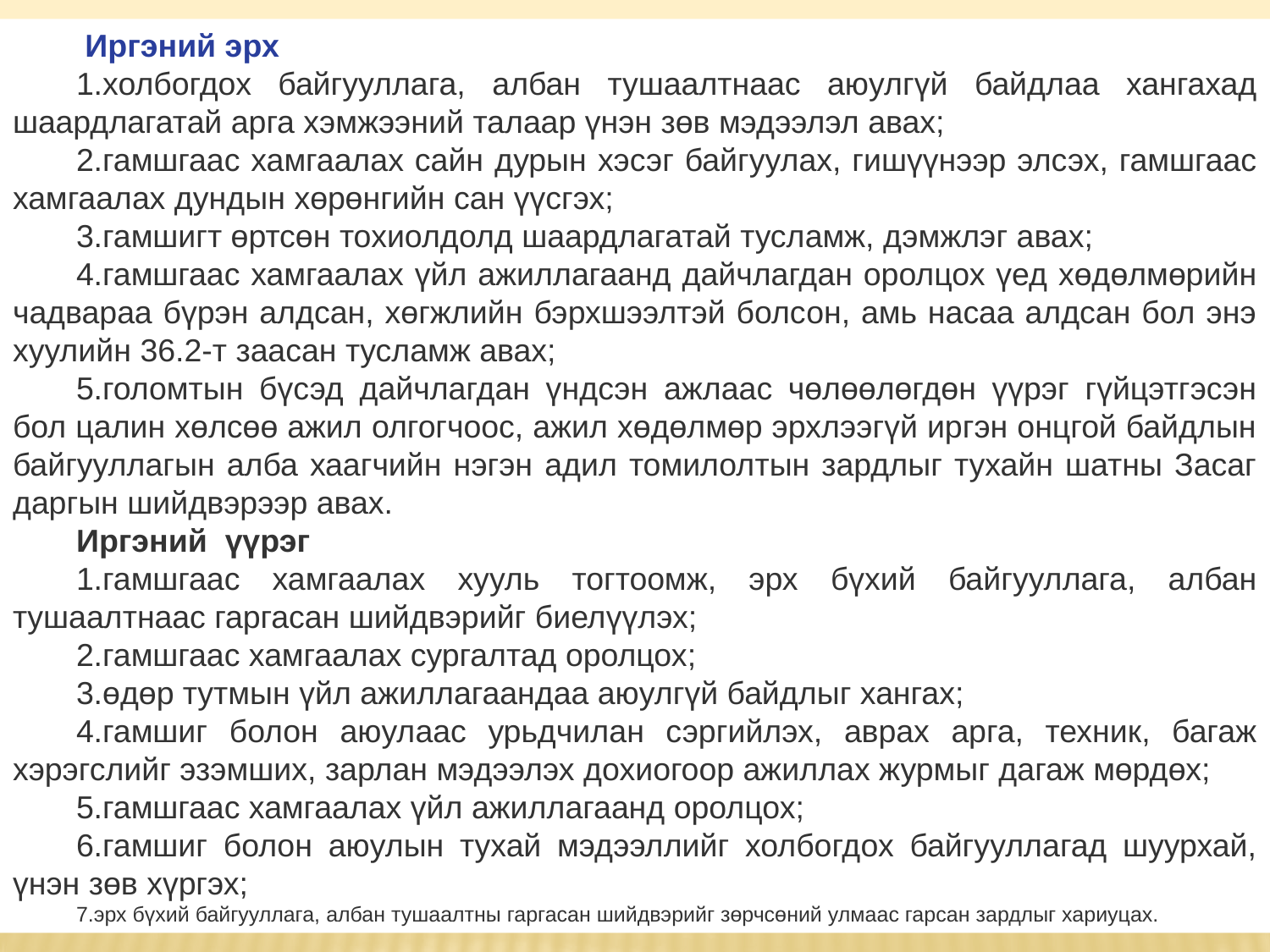

Иргэний эрх
1.холбогдох байгууллага, албан тушаалтнаас аюулгүй байдлаа хангахад шаардлагатай арга хэмжээний талаар үнэн зөв мэдээлэл авах;
2.гамшгаас хамгаалах сайн дурын хэсэг байгуулах, гишүүнээр элсэх, гамшгаас хамгаалах дундын хөрөнгийн сан үүсгэх;
3.гамшигт өртсөн тохиолдолд шаардлагатай тусламж, дэмжлэг авах;
4.гамшгаас хамгаалах үйл ажиллагаанд дайчлагдан оролцох үед хөдөлмөрийн чадвараа бүрэн алдсан, хөгжлийн бэрхшээлтэй болсон, амь насаа алдсан бол энэ хуулийн 36.2-т заасан тусламж авах;
5.голомтын бүсэд дайчлагдан үндсэн ажлаас чөлөөлөгдөн үүрэг гүйцэтгэсэн бол цалин хөлсөө ажил олгогчоос, ажил хөдөлмөр эрхлээгүй иргэн онцгой байдлын байгууллагын алба хаагчийн нэгэн адил томилолтын зардлыг тухайн шатны Засаг даргын шийдвэрээр авах.
Иргэний  үүрэг
1.гамшгаас хамгаалах хууль тогтоомж, эрх бүхий байгууллага, албан тушаалтнаас гаргасан шийдвэрийг биелүүлэх;
2.гамшгаас хамгаалах сургалтад оролцох;
3.өдөр тутмын үйл ажиллагаандаа аюулгүй байдлыг хангах;
4.гамшиг болон аюулаас урьдчилан сэргийлэх, аврах арга, техник, багаж хэрэгслийг эзэмших, зарлан мэдээлэх дохиогоор ажиллах журмыг дагаж мөрдөх;
5.гамшгаас хамгаалах үйл ажиллагаанд оролцох;
6.гамшиг болон аюулын тухай мэдээллийг холбогдох байгууллагад шуурхай, үнэн зөв хүргэх;
7.эрх бүхий байгууллага, албан тушаалтны гаргасан шийдвэрийг зөрчсөний улмаас гарсан зардлыг хариуцах.